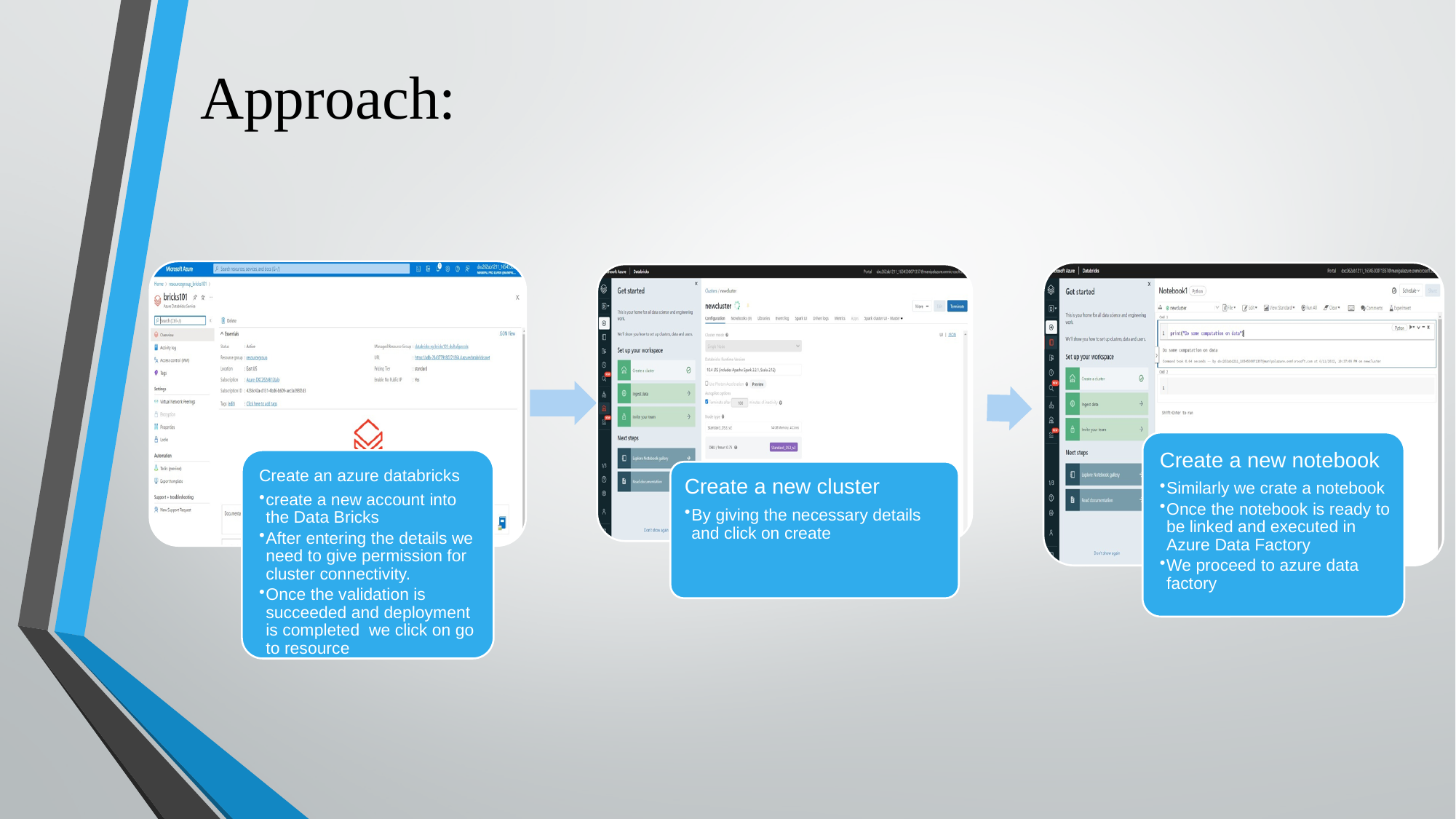

# Approach:
Create an azure databricks
create a new account into the Data Bricks
After entering the details we need to give permission for cluster connectivity.
Once the validation is succeeded and deployment is completed  we click on go to resource

Create a new cluster
By giving the necessary details and click on create

Create a new notebook
Similarly we crate a notebook
Once the notebook is ready to be linked and executed in Azure Data Factory
We proceed to azure data factory